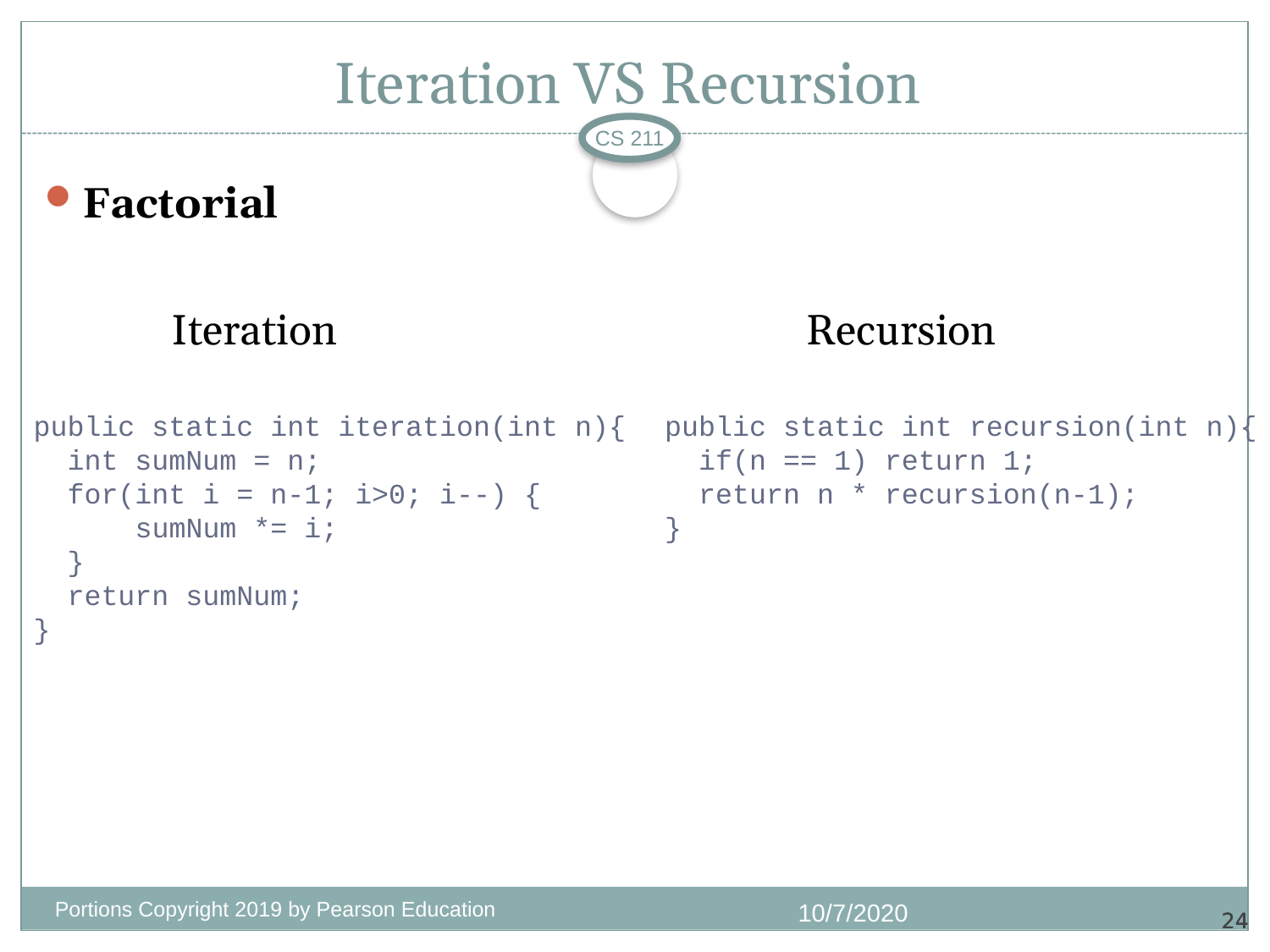

# Iteration VS Recursion
CS 211
Factorial
	Iteration				Recursion
public static int iteration(int n){
  int sumNum = n;
  for(int i = n-1; i>0; i--) {
      sumNum *= i;
  }
  return sumNum;
}
public static int recursion(int n){
  if(n == 1) return 1;
  return n * recursion(n-1);
}
Portions Copyright 2019 by Pearson Education
10/7/2020